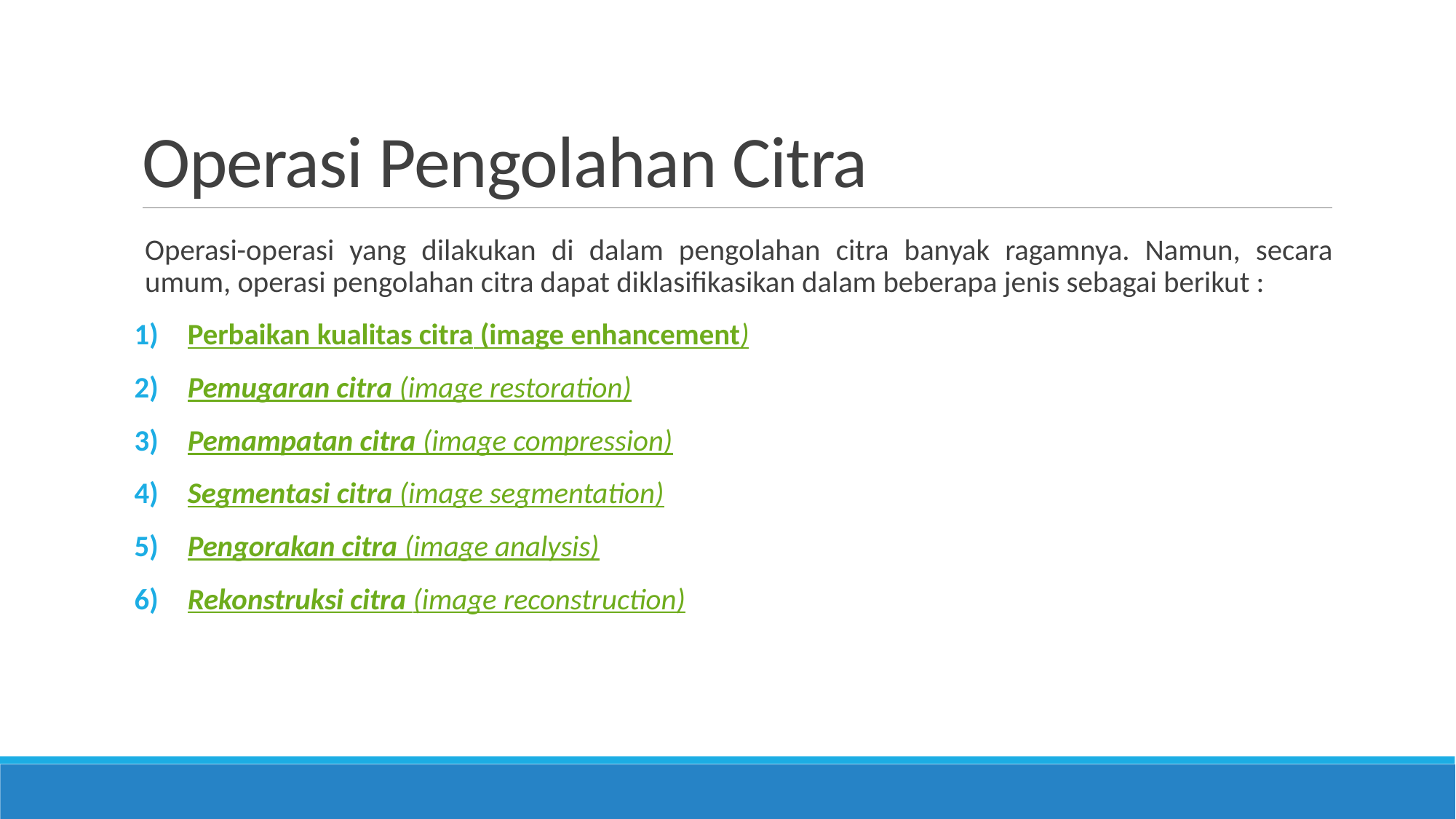

# Operasi Pengolahan Citra
Operasi-operasi yang dilakukan di dalam pengolahan citra banyak ragamnya. Namun, secara umum, operasi pengolahan citra dapat diklasifikasikan dalam beberapa jenis sebagai berikut :
Perbaikan kualitas citra (image enhancement)
Pemugaran citra (image restoration)
Pemampatan citra (image compression)
Segmentasi citra (image segmentation)
Pengorakan citra (image analysis)
Rekonstruksi citra (image reconstruction)